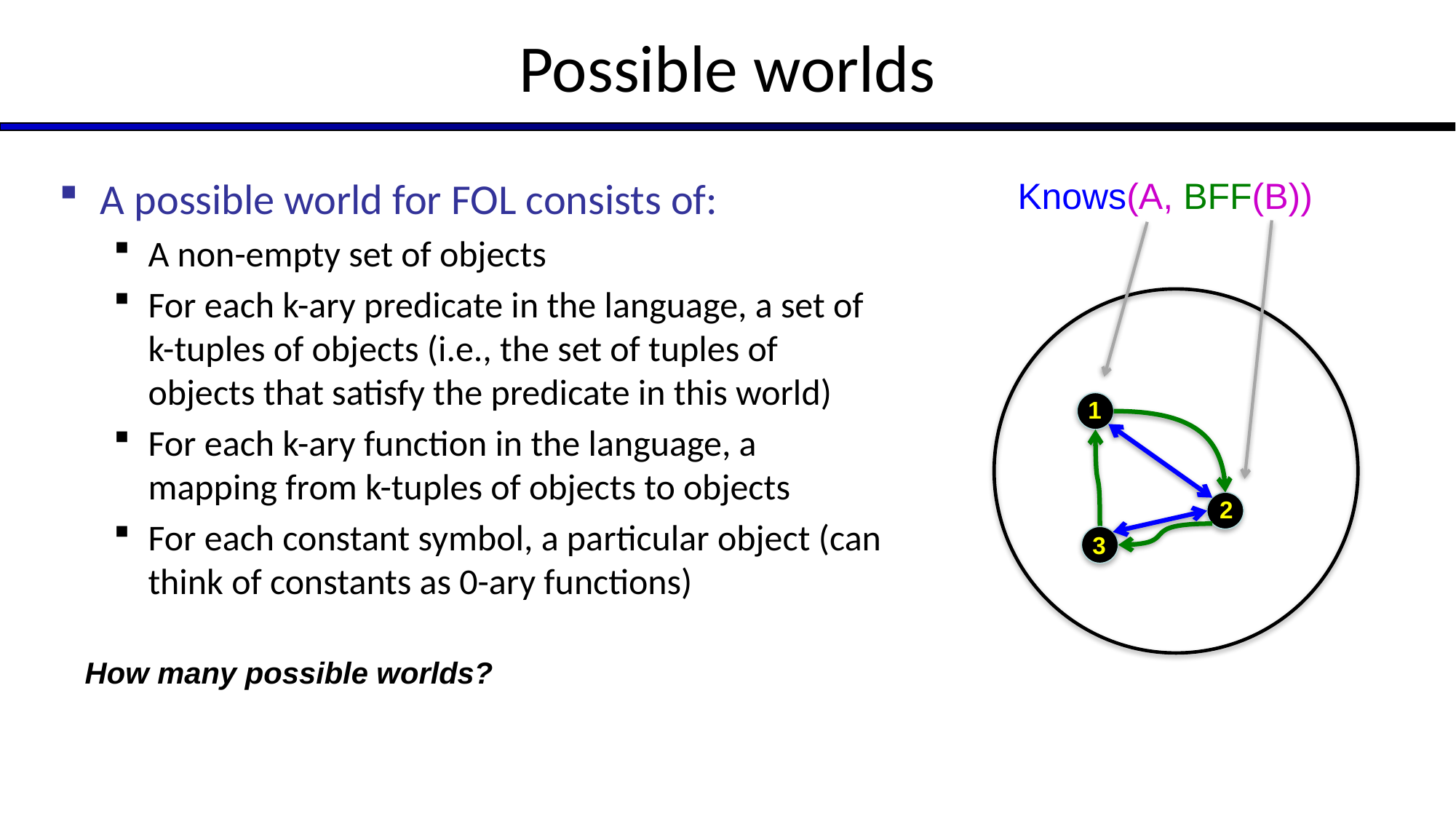

# Possible worlds
A possible world for FOL consists of:
A non-empty set of objects
For each k-ary predicate in the language, a set of k-tuples of objects (i.e., the set of tuples of objects that satisfy the predicate in this world)
For each k-ary function in the language, a mapping from k-tuples of objects to objects
For each constant symbol, a particular object (can think of constants as 0-ary functions)
Knows(A, BFF(B))

1

2

3

How many possible worlds?